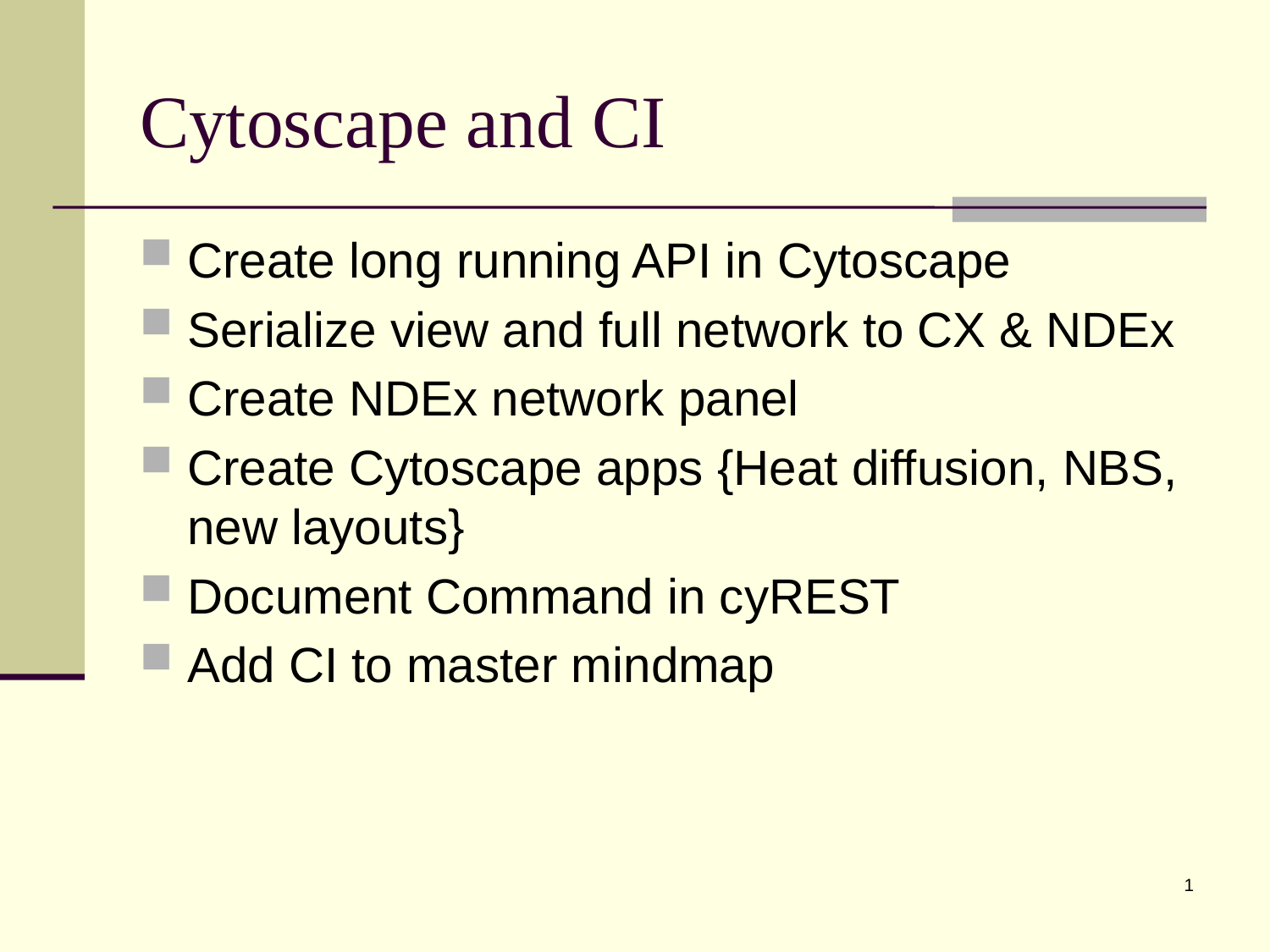

# Cytoscape and CI
Create long running API in Cytoscape
Serialize view and full network to CX & NDEx
Create NDEx network panel
Create Cytoscape apps {Heat diffusion, NBS, new layouts}
Document Command in cyREST
Add CI to master mindmap
1